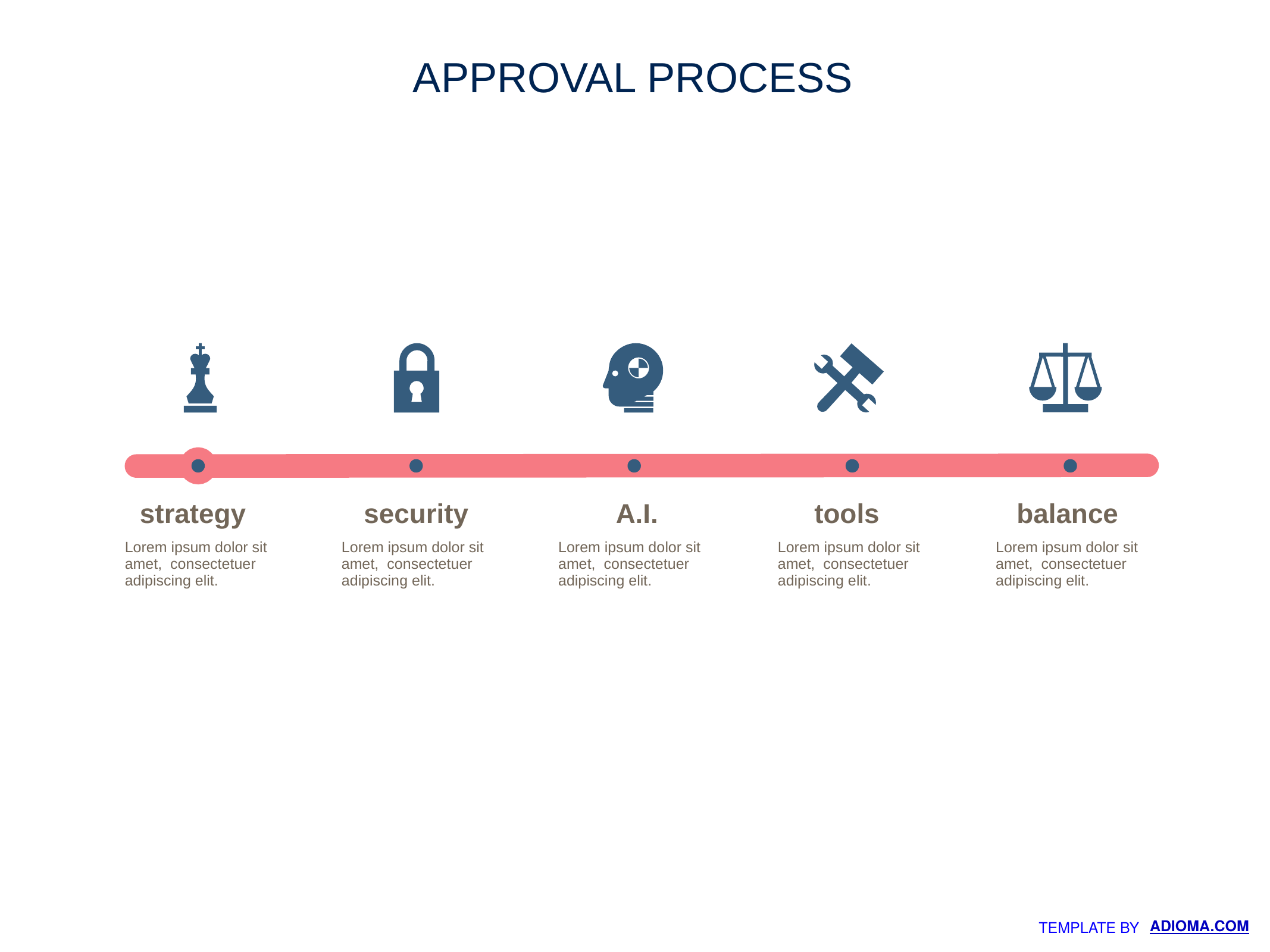

APPROVAL PROCESS

strategy
security
A.I.
tools
balance
Lorem ipsum dolor sit amet,  consectetuer adipiscing elit.
Lorem ipsum dolor sit amet,  consectetuer adipiscing elit.
Lorem ipsum dolor sit amet,  consectetuer adipiscing elit.
Lorem ipsum dolor sit amet,  consectetuer adipiscing elit.
Lorem ipsum dolor sit amet,  consectetuer adipiscing elit.